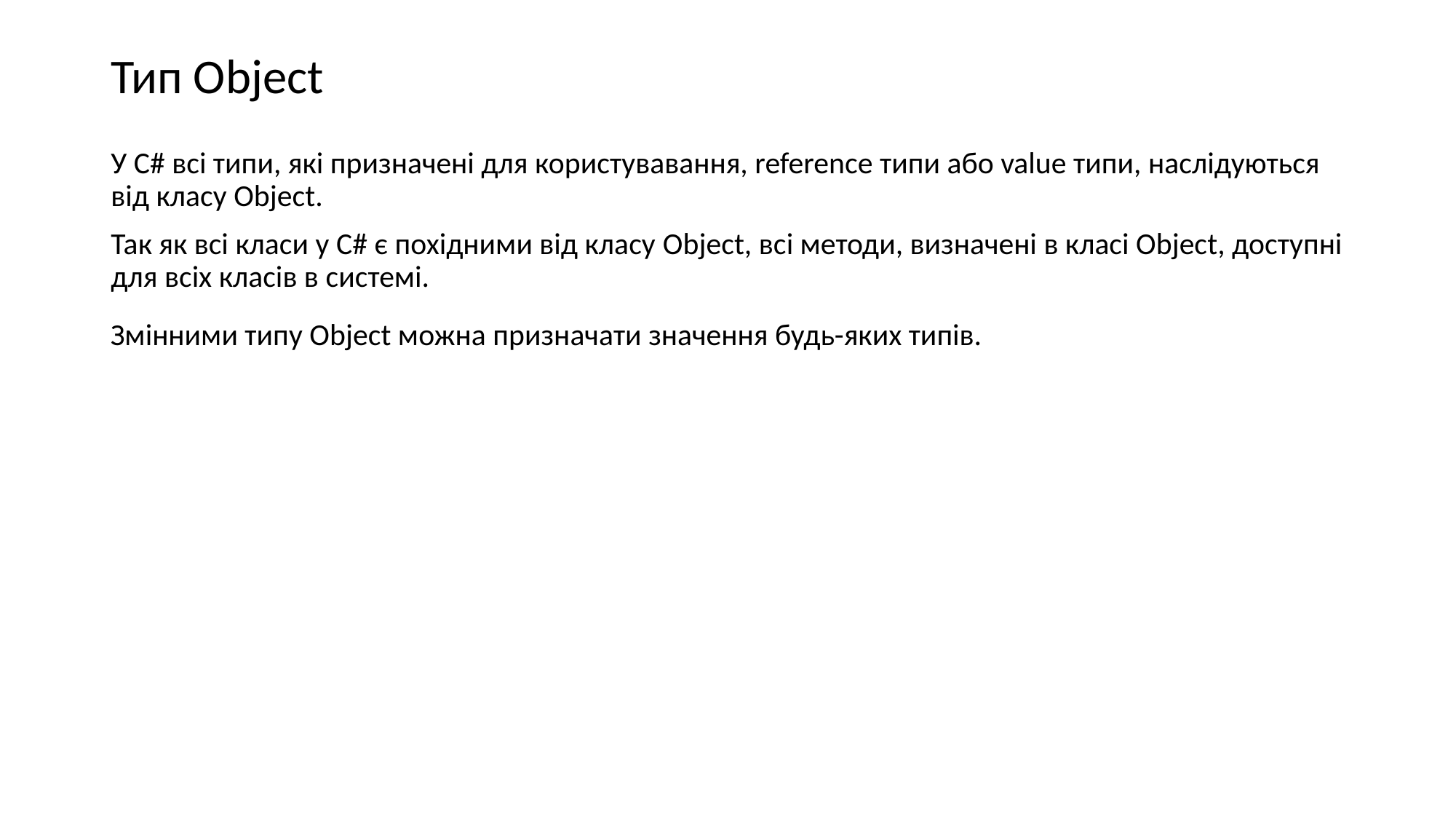

# Тип Object
У C# всі типи, які призначені для користувавання, reference типи або value типи, наслідуються  від класу Object.
Так як всі класи у C# є похідними від класу Object, всі методи, визначені в класі Object, доступні для всіх класів в системі.
Змінними типу Object можна призначати значення будь-яких типів.